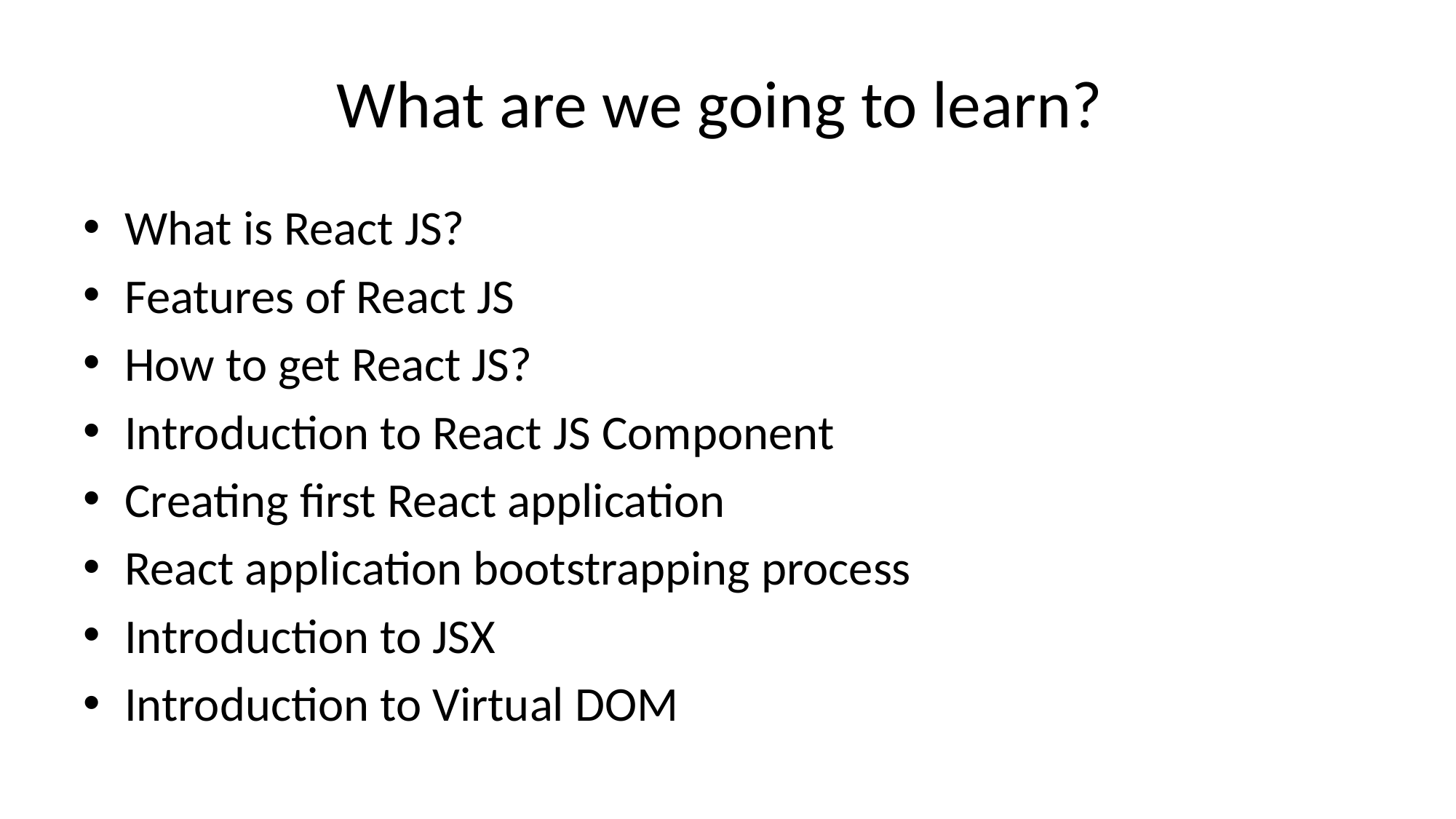

# What are we going to learn?
What is React JS?
Features of React JS
How to get React JS?
Introduction to React JS Component
Creating first React application
React application bootstrapping process
Introduction to JSX
Introduction to Virtual DOM